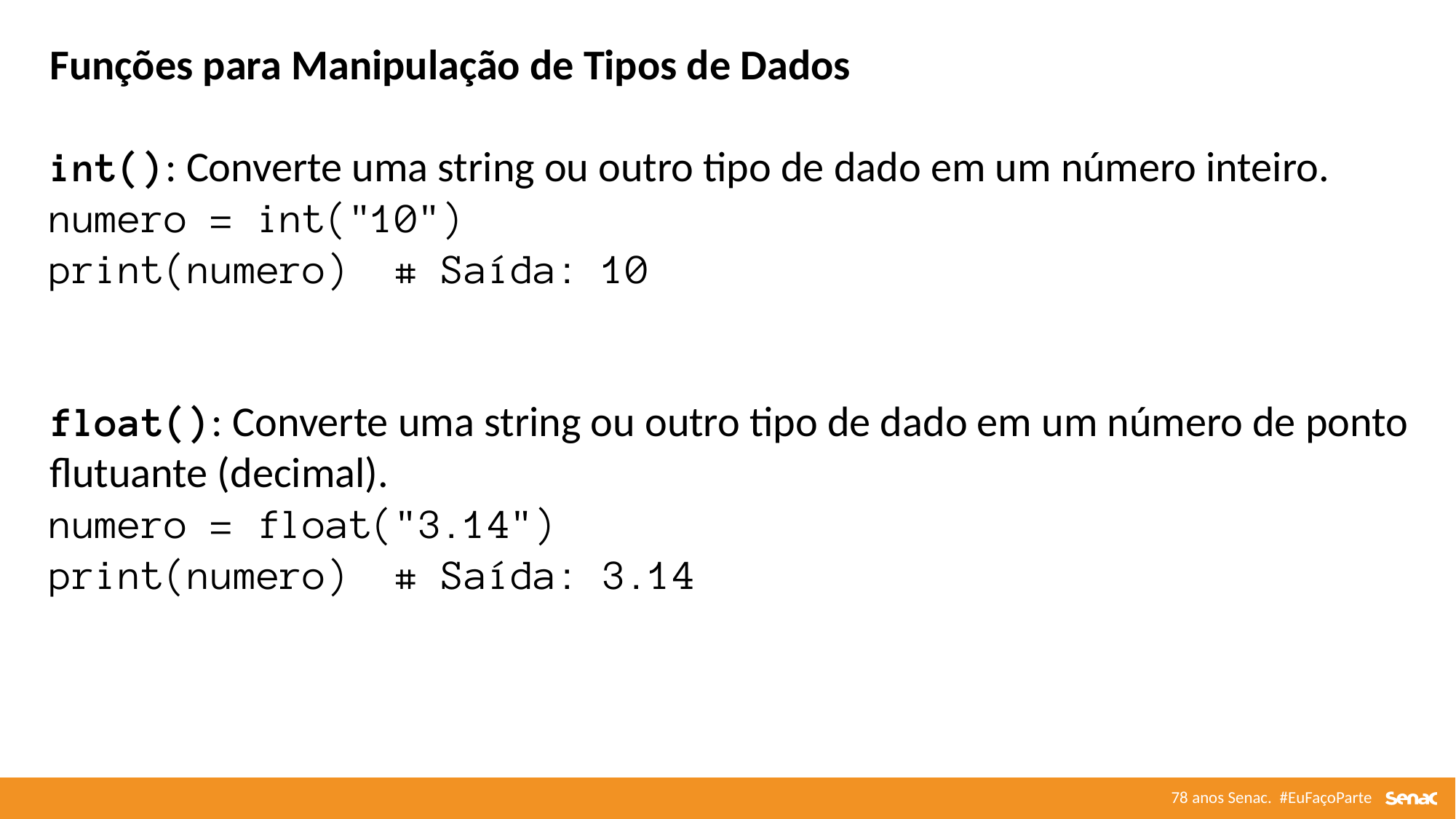

Funções para Manipulação de Tipos de Dados

int(): Converte uma string ou outro tipo de dado em um número inteiro.
numero = int("10")
print(numero)  # Saída: 10

float(): Converte uma string ou outro tipo de dado em um número de ponto flutuante (decimal).
numero = float("3.14")
print(numero)  # Saída: 3.14